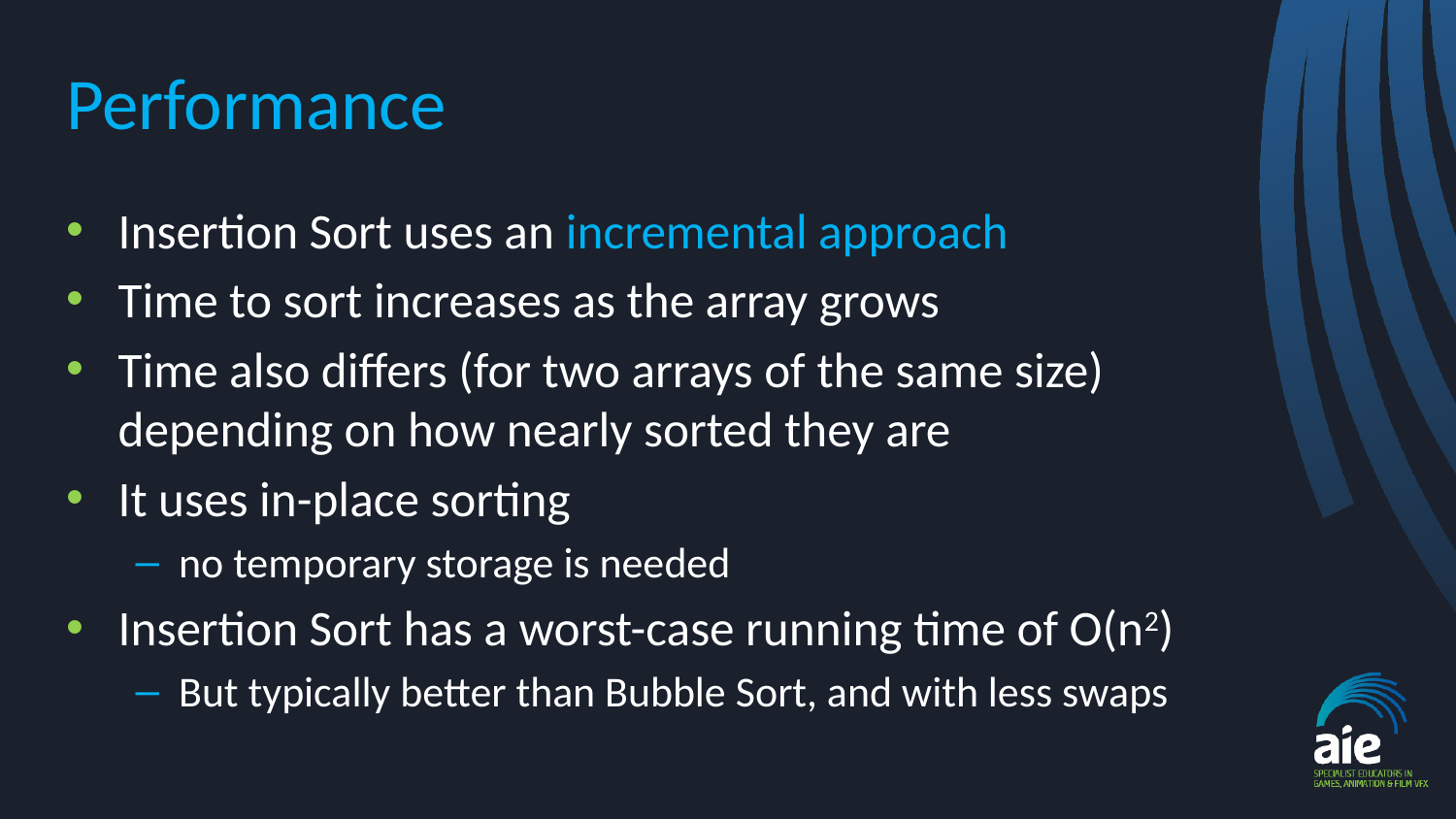

# Performance
Insertion Sort uses an incremental approach
Time to sort increases as the array grows
Time also differs (for two arrays of the same size) depending on how nearly sorted they are
It uses in-place sorting
no temporary storage is needed
Insertion Sort has a worst-case running time of O(n2)
But typically better than Bubble Sort, and with less swaps